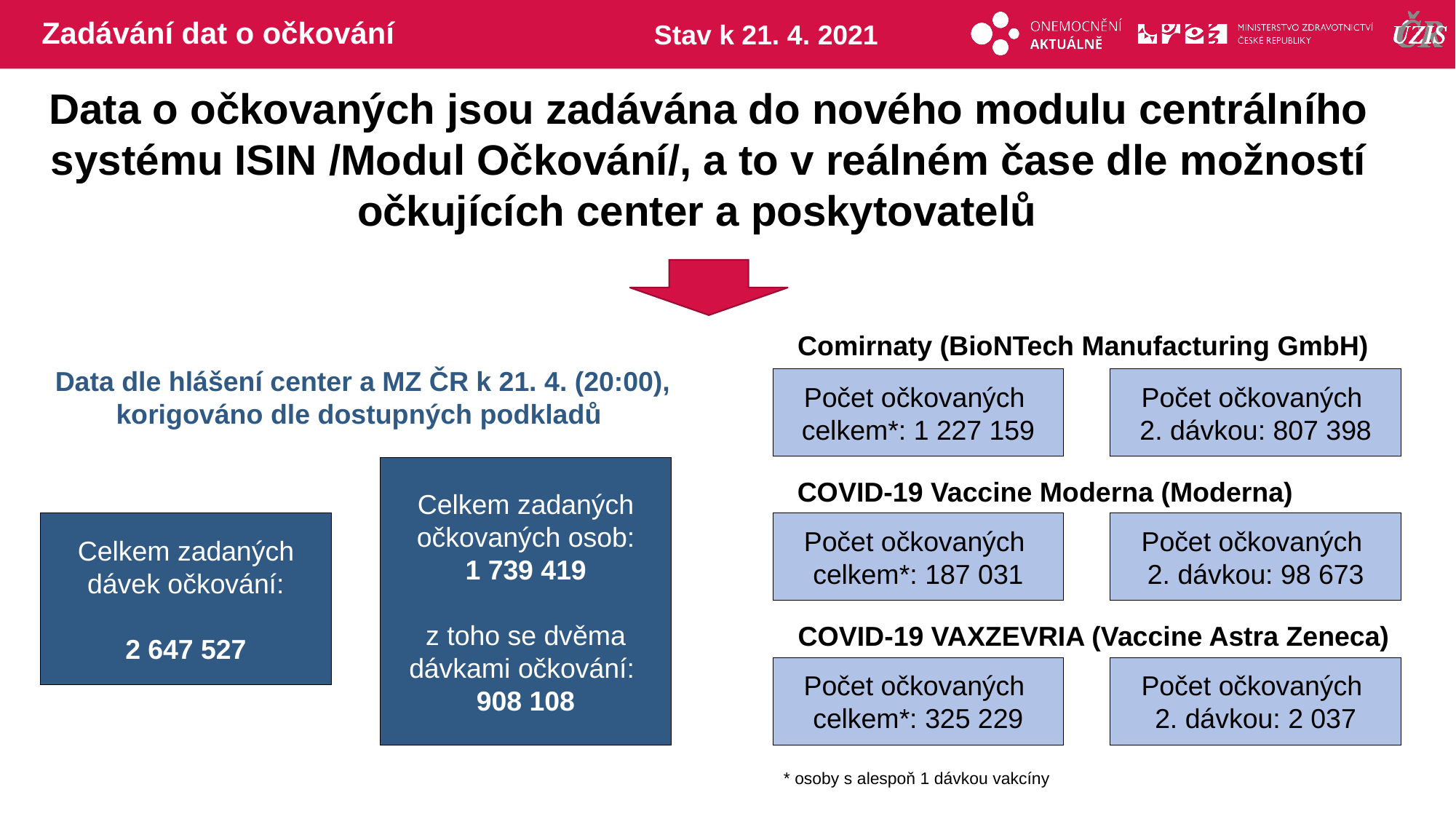

# Zadávání dat o očkování
Stav k 21. 4. 2021
Data o očkovaných jsou zadávána do nového modulu centrálního systému ISIN /Modul Očkování/, a to v reálném čase dle možností očkujících center a poskytovatelů

Comirnaty (BioNTech Manufacturing GmbH)
Data dle hlášení center a MZ ČR k 21. 4. (20:00), korigováno dle dostupných podkladů
Počet očkovaných
celkem*: 1 227 159
Počet očkovaných
2. dávkou: 807 398
Celkem zadaných očkovaných osob:
1 739 419

z toho se dvěma dávkami očkování:
908 108
COVID-19 Vaccine Moderna (Moderna)
Celkem zadaných dávek očkování:

2 647 527
Počet očkovaných
celkem*: 187 031
Počet očkovaných
2. dávkou: 98 673
COVID-19 VAXZEVRIA (Vaccine Astra Zeneca)
Počet očkovaných
celkem*: 325 229
Počet očkovaných
2. dávkou: 2 037
* osoby s alespoň 1 dávkou vakcíny